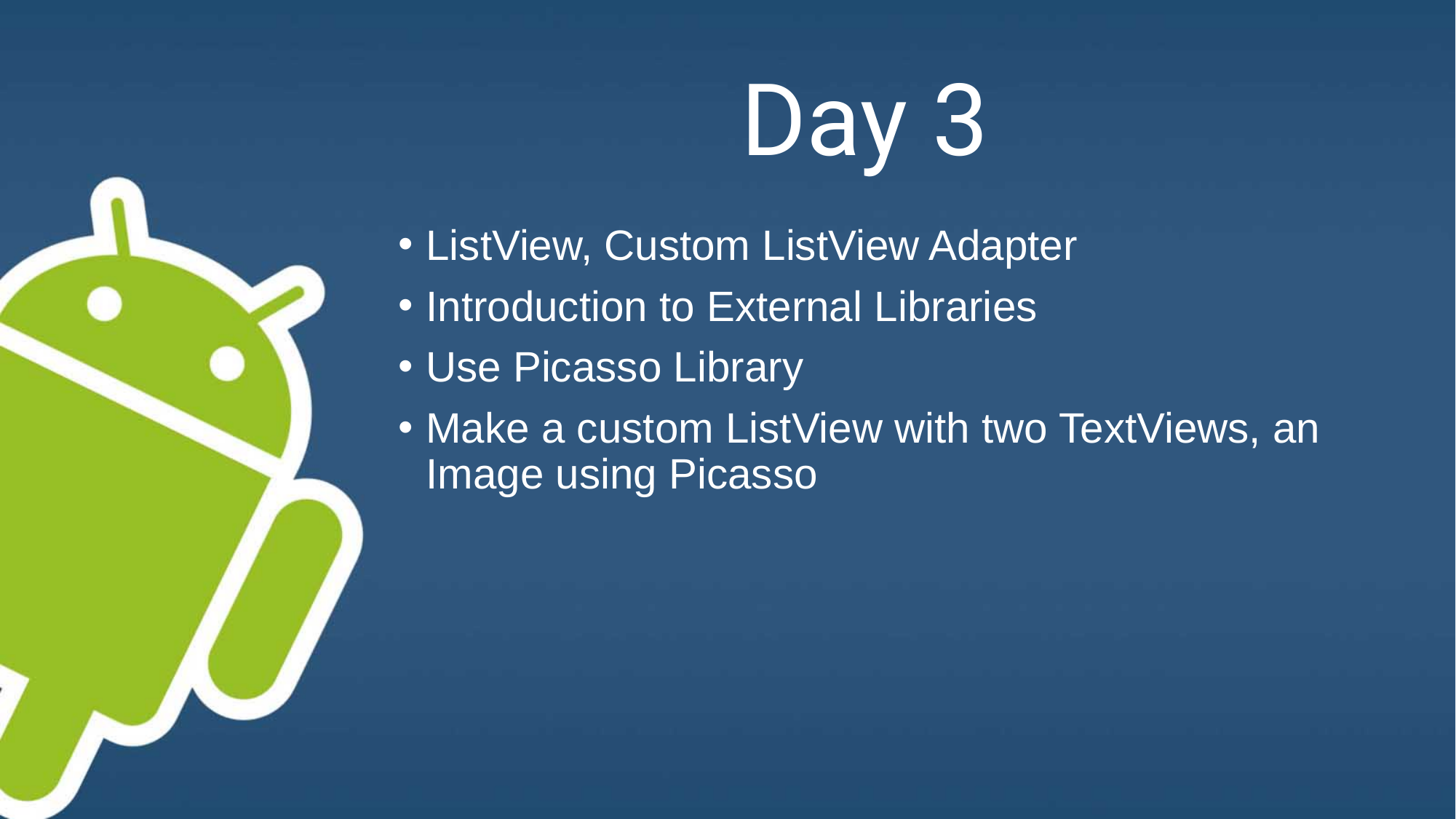

# Day 3
ListView, Custom ListView Adapter
Introduction to External Libraries
Use Picasso Library
Make a custom ListView with two TextViews, an Image using Picasso